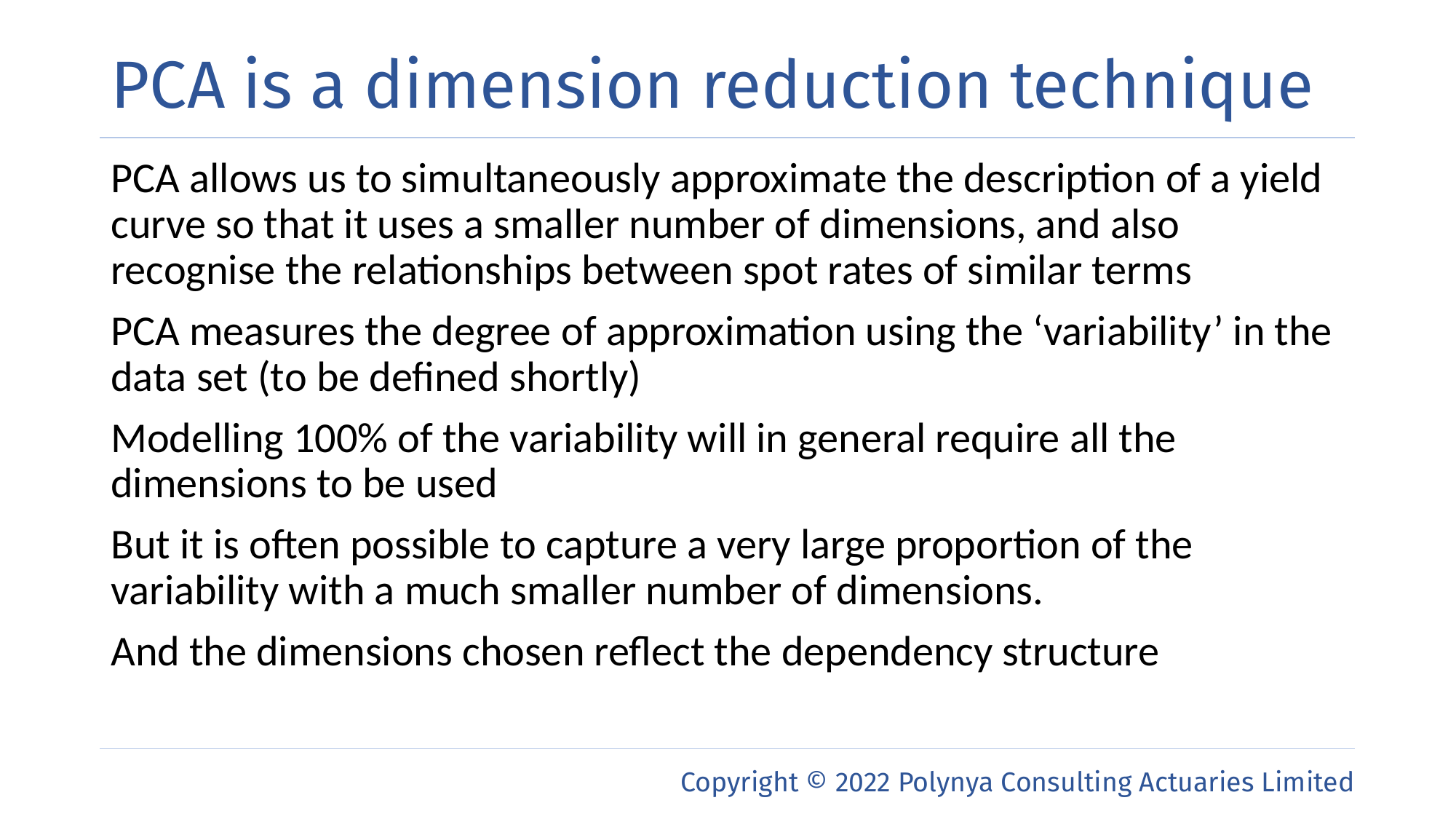

# PCA is a dimension reduction technique
PCA allows us to simultaneously approximate the description of a yield curve so that it uses a smaller number of dimensions, and also recognise the relationships between spot rates of similar terms
PCA measures the degree of approximation using the ‘variability’ in the data set (to be defined shortly)
Modelling 100% of the variability will in general require all the dimensions to be used
But it is often possible to capture a very large proportion of the variability with a much smaller number of dimensions.
And the dimensions chosen reflect the dependency structure